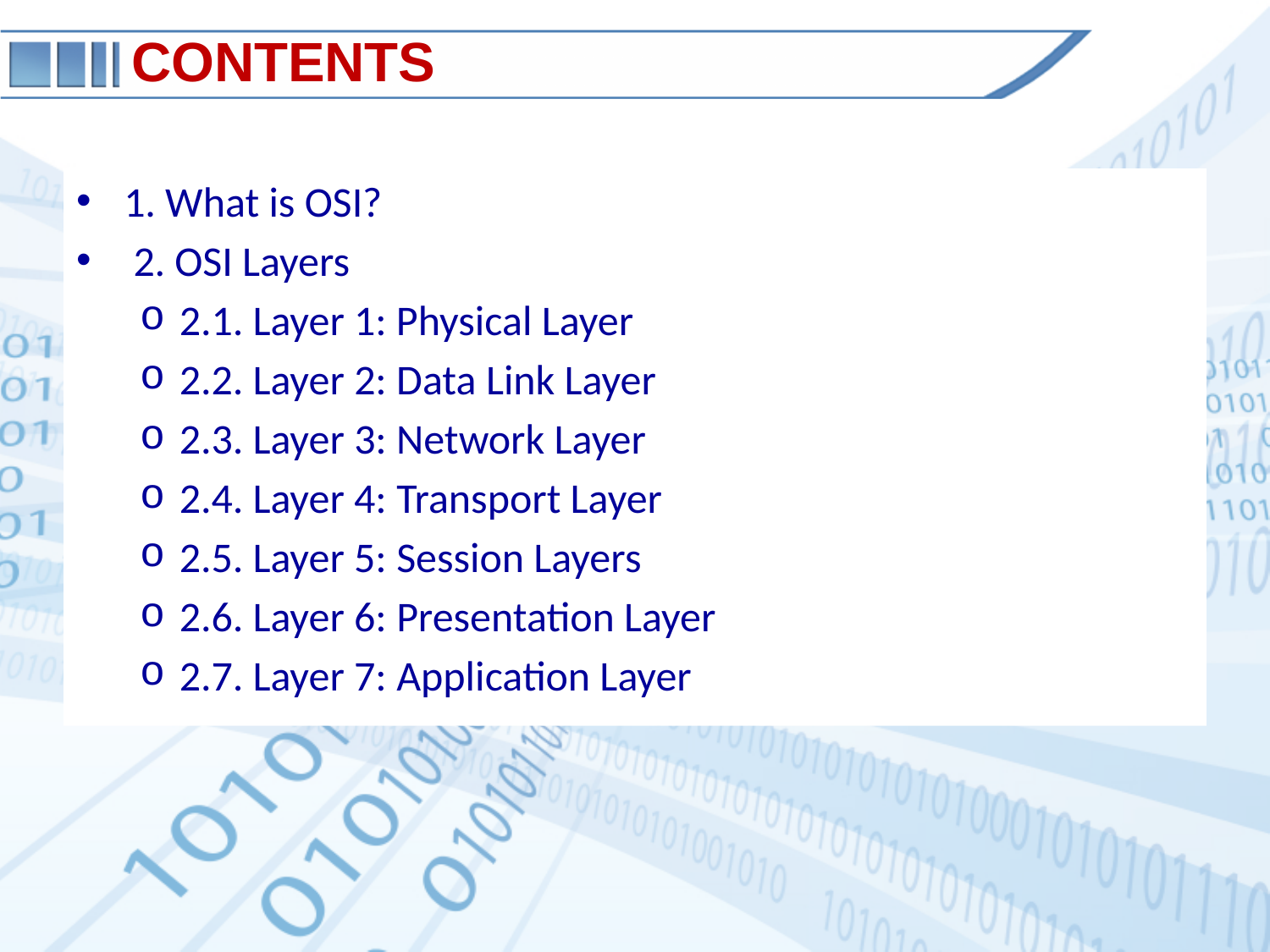

# CONTENTS
1. What is OSI?
 2. OSI Layers
2.1. Layer 1: Physical Layer
2.2. Layer 2: Data Link Layer
2.3. Layer 3: Network Layer
2.4. Layer 4: Transport Layer
2.5. Layer 5: Session Layers
2.6. Layer 6: Presentation Layer
2.7. Layer 7: Application Layer